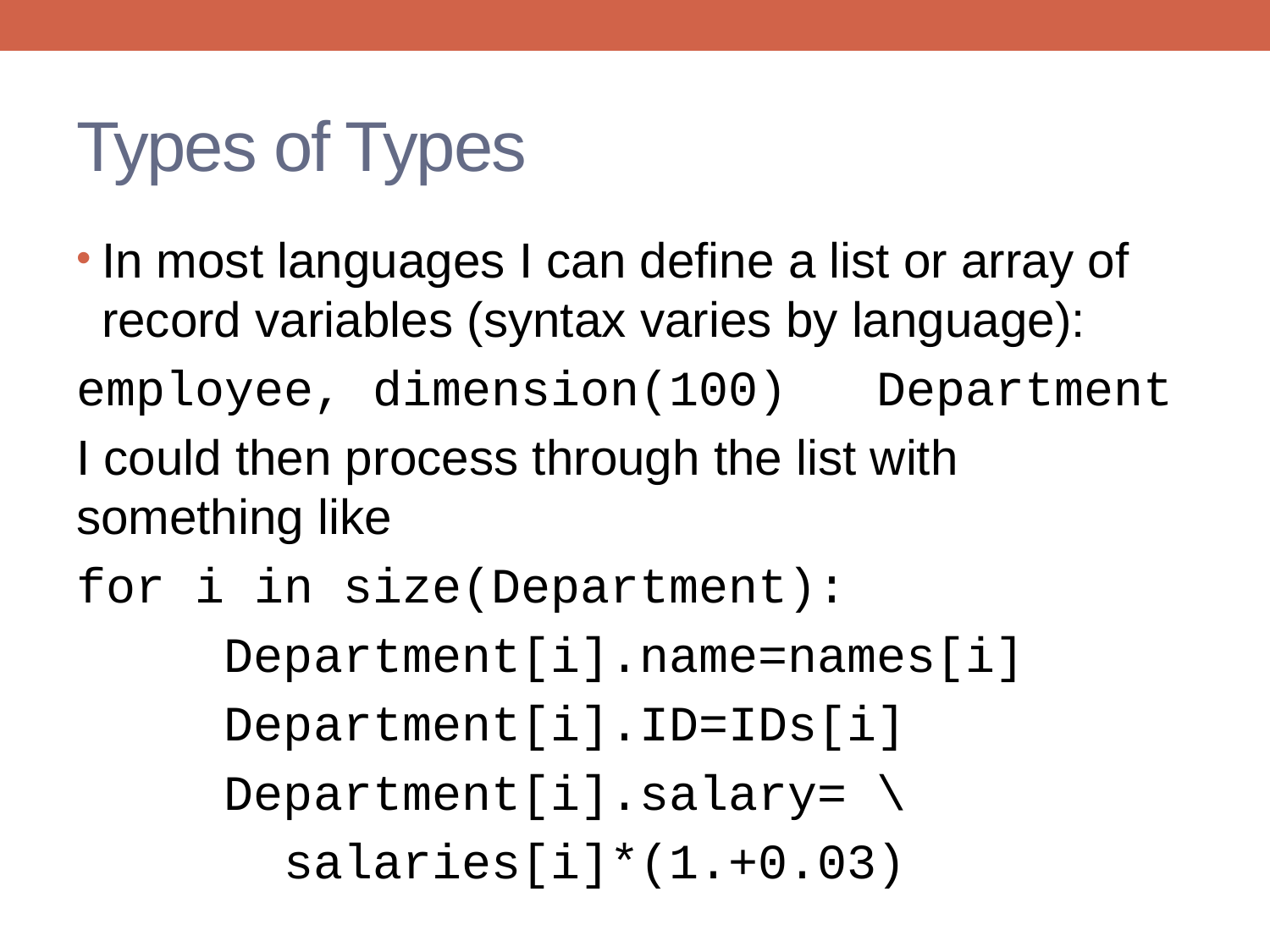

# Types of Types
In most languages I can define a list or array of record variables (syntax varies by language):
employee, dimension(100)   Department
I could then process through the list with something like
for i in size(Department):
     Department[i].name=names[i]
     Department[i].ID=IDs[i]
     Department[i].salary= \
       salaries[i]*(1.+0.03)